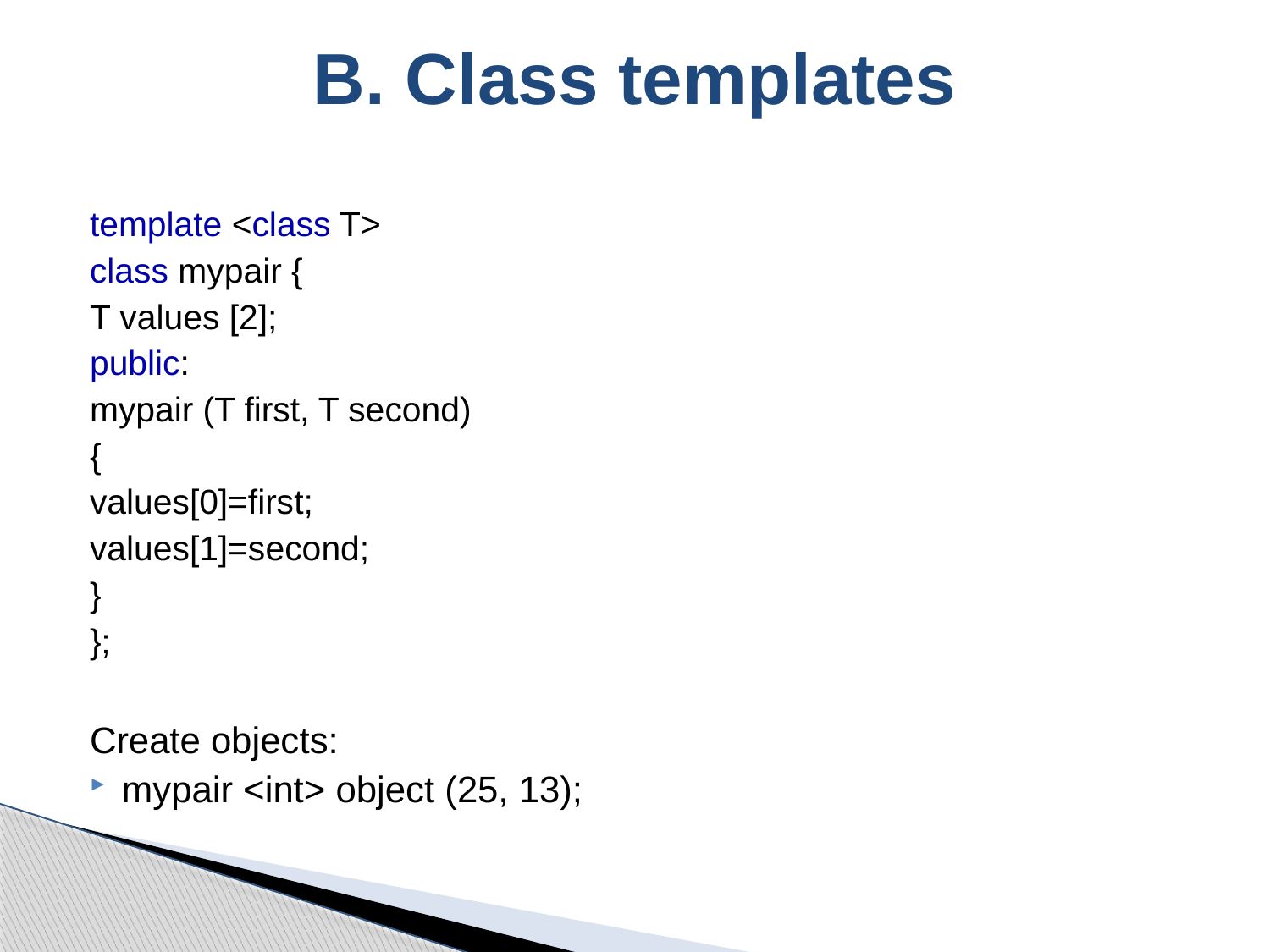

# B. Class templates
template <class T>
class mypair {
	T values [2];
	public:
		mypair (T first, T second)
		{
			values[0]=first;
			values[1]=second;
		}
};

Create objects:
mypair <int> object (25, 13);